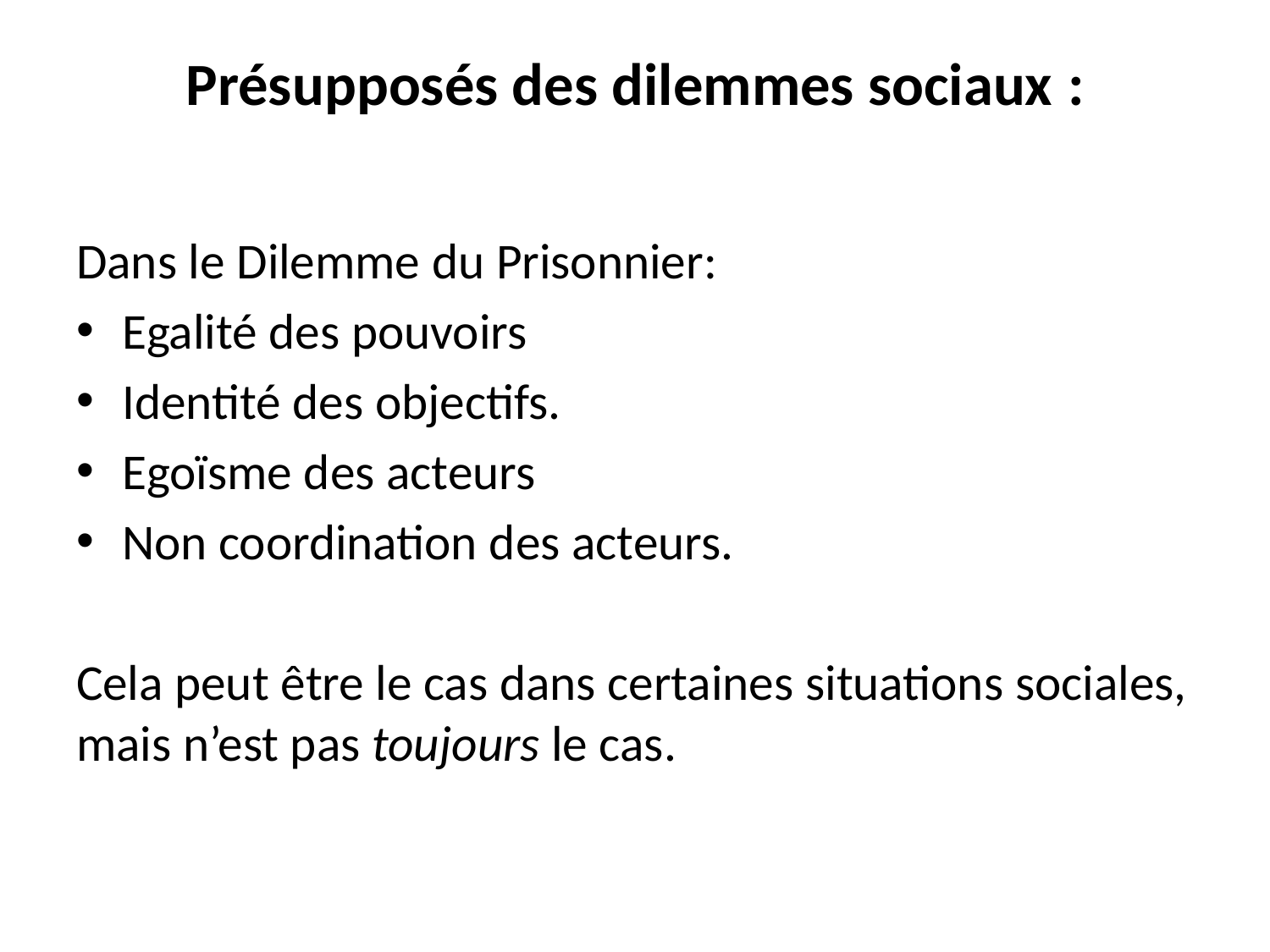

# Présupposés des dilemmes sociaux :
Dans le Dilemme du Prisonnier:
Egalité des pouvoirs
Identité des objectifs.
Egoïsme des acteurs
Non coordination des acteurs.

Cela peut être le cas dans certaines situations sociales, mais n’est pas toujours le cas.